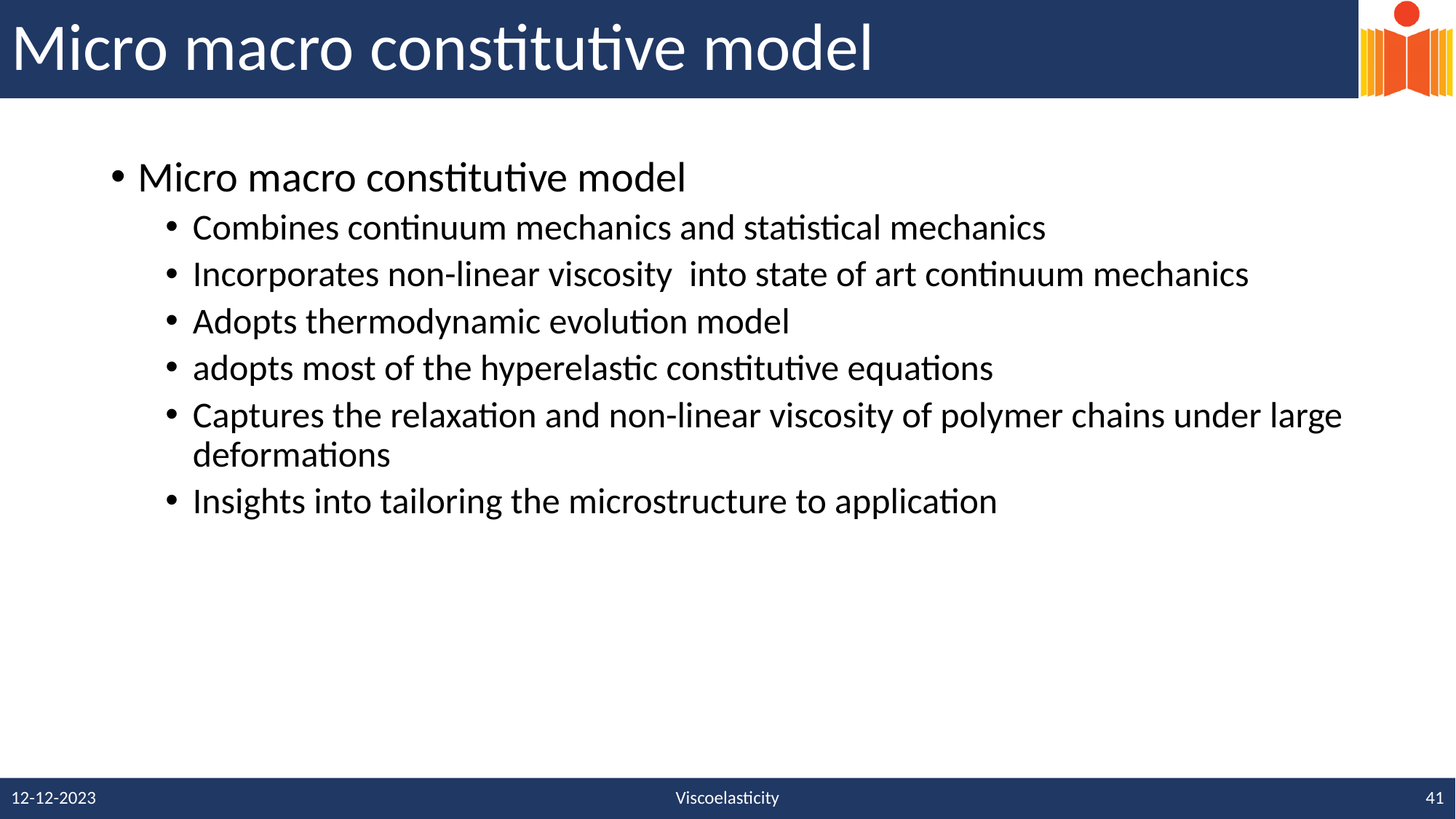

# Micro macro constitutive model
Micro macro constitutive model
Combines continuum mechanics and statistical mechanics
Incorporates non-linear viscosity  into state of art continuum mechanics
Adopts thermodynamic evolution model
adopts most of the hyperelastic constitutive equations
Captures the relaxation and non-linear viscosity of polymer chains under large deformations
Insights into tailoring the microstructure to application
41
Viscoelasticity
12-12-2023